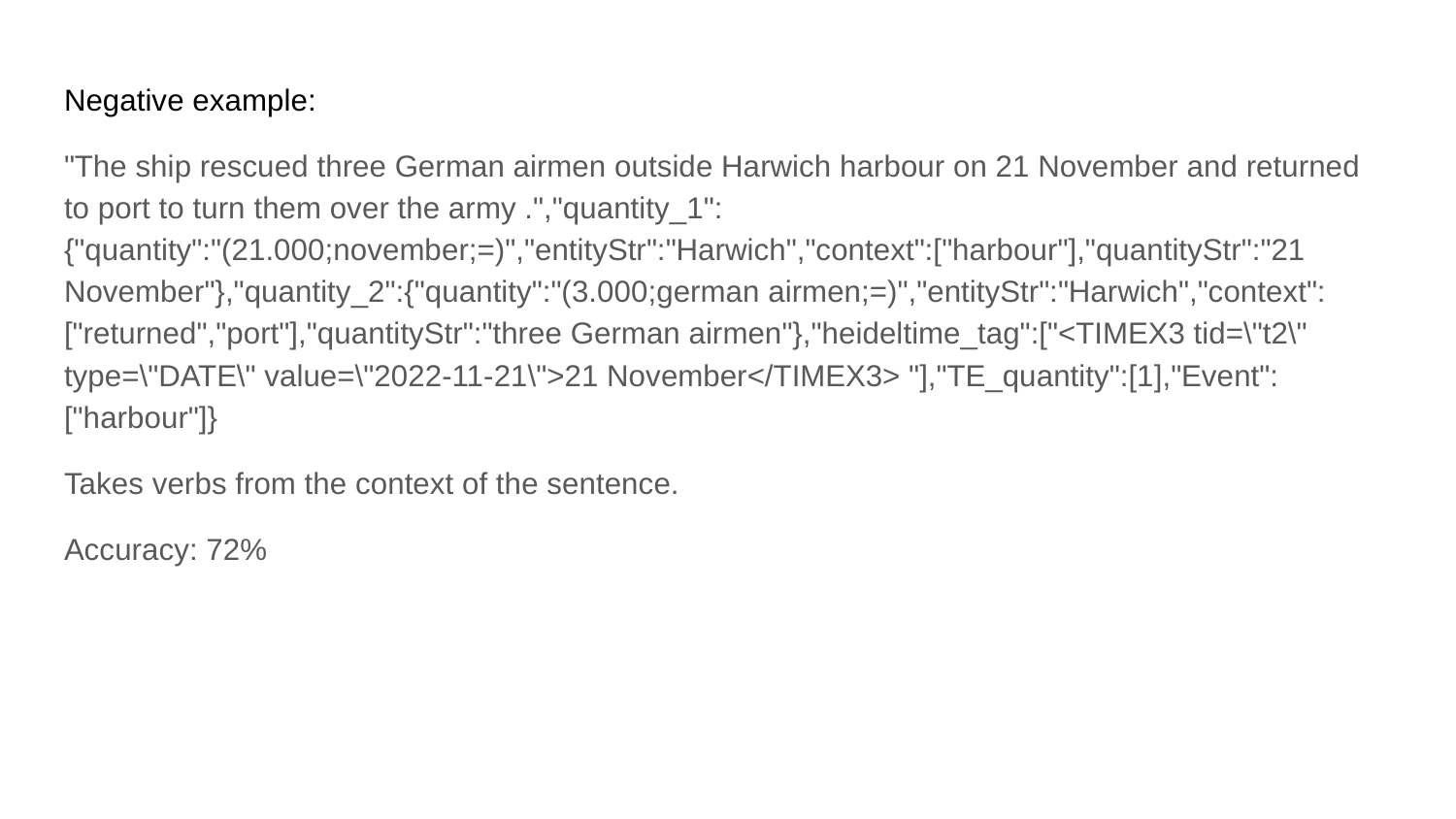

Negative example:
"The ship rescued three German airmen outside Harwich harbour on 21 November and returned to port to turn them over the army .","quantity_1":{"quantity":"(21.000;november;=)","entityStr":"Harwich","context":["harbour"],"quantityStr":"21 November"},"quantity_2":{"quantity":"(3.000;german airmen;=)","entityStr":"Harwich","context":["returned","port"],"quantityStr":"three German airmen"},"heideltime_tag":["<TIMEX3 tid=\"t2\" type=\"DATE\" value=\"2022-11-21\">21 November</TIMEX3> "],"TE_quantity":[1],"Event":["harbour"]}
Takes verbs from the context of the sentence.
Accuracy: 72%